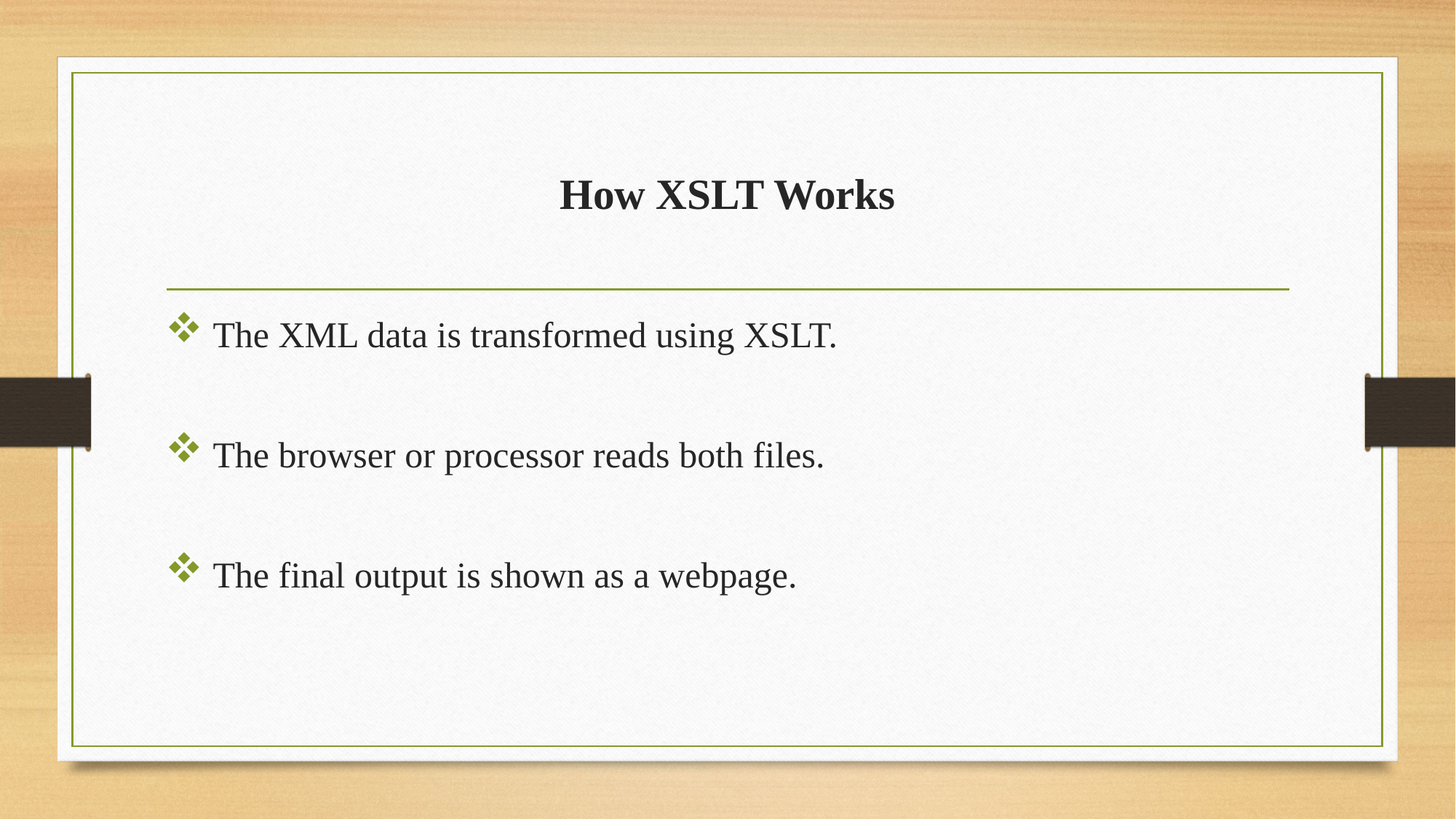

# How XSLT Works
 The XML data is transformed using XSLT.

 The browser or processor reads both files.

 The final output is shown as a webpage.